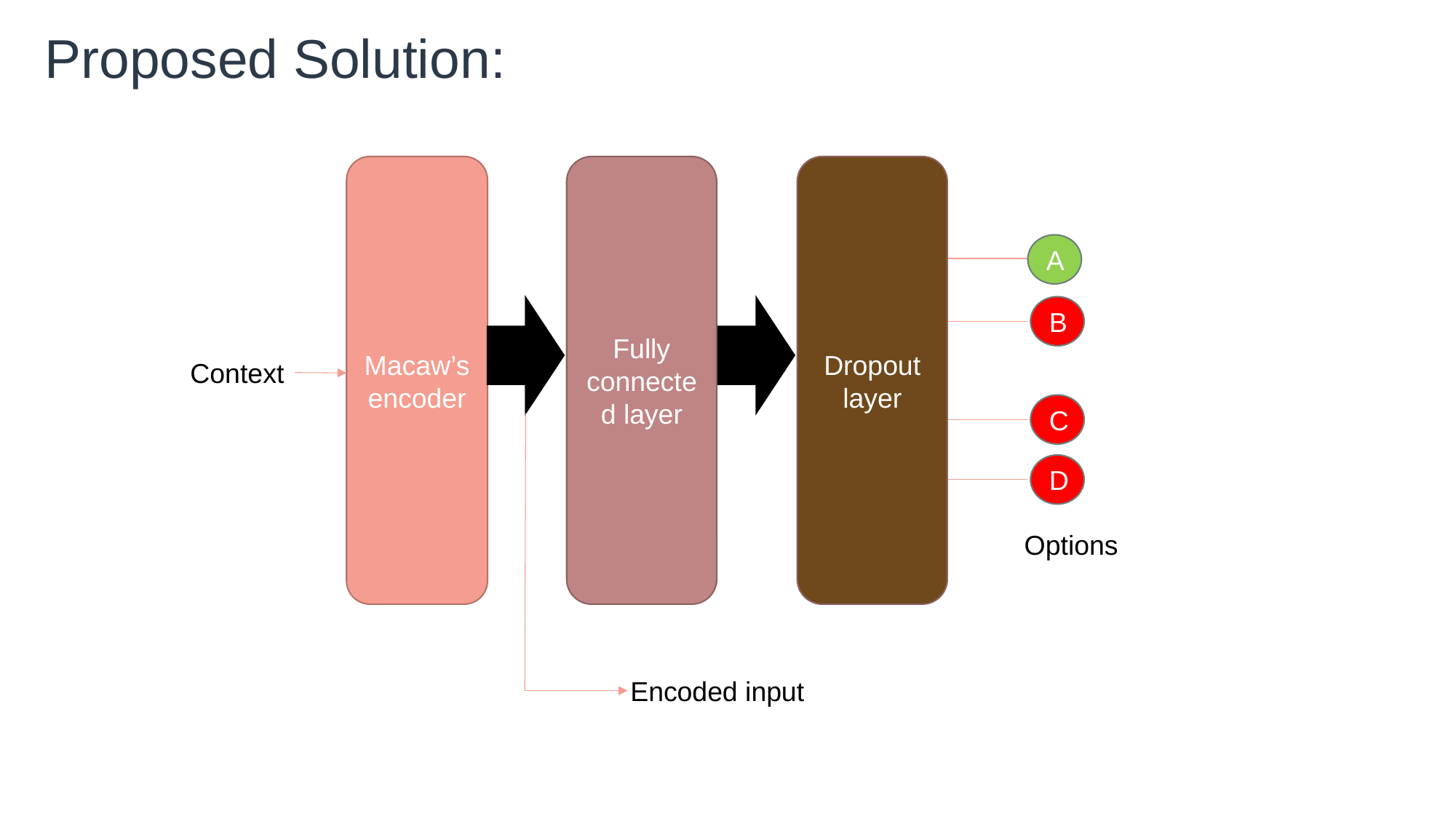

# Proposed Solution:
Macaw’s encoder
Fully connected layer
Dropout layer
A
B

Context
C
D
Options
Encoded input